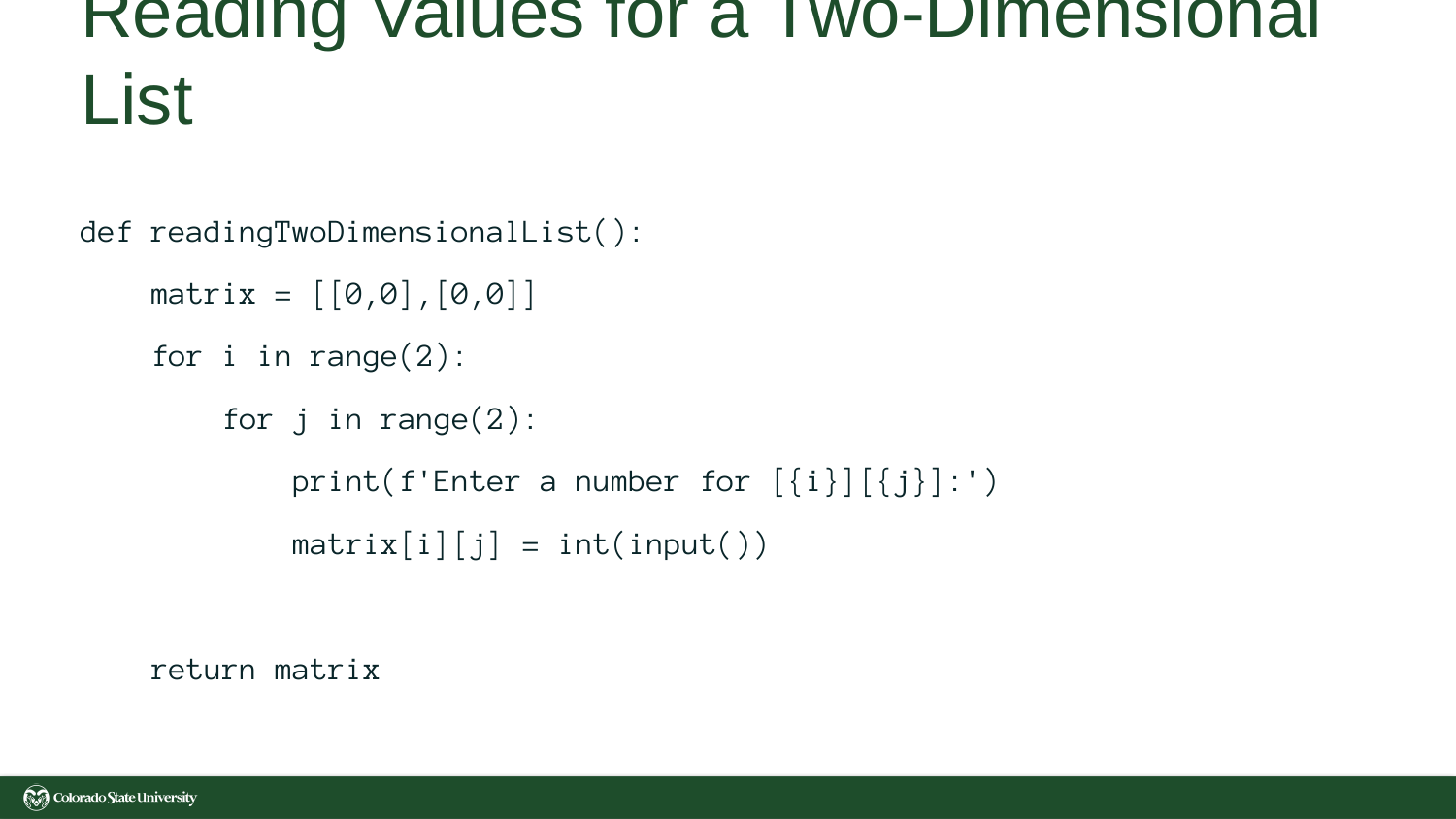

# Reading Values for a Two-Dimensional List
def readingTwoDimensionalList():
    matrix = [[0,0],[0,0]]
    for i in range(2):
        for j in range(2):
            print(f'Enter a number for [{i}][{j}]:')
            matrix[i][j] = int(input())

    return matrix